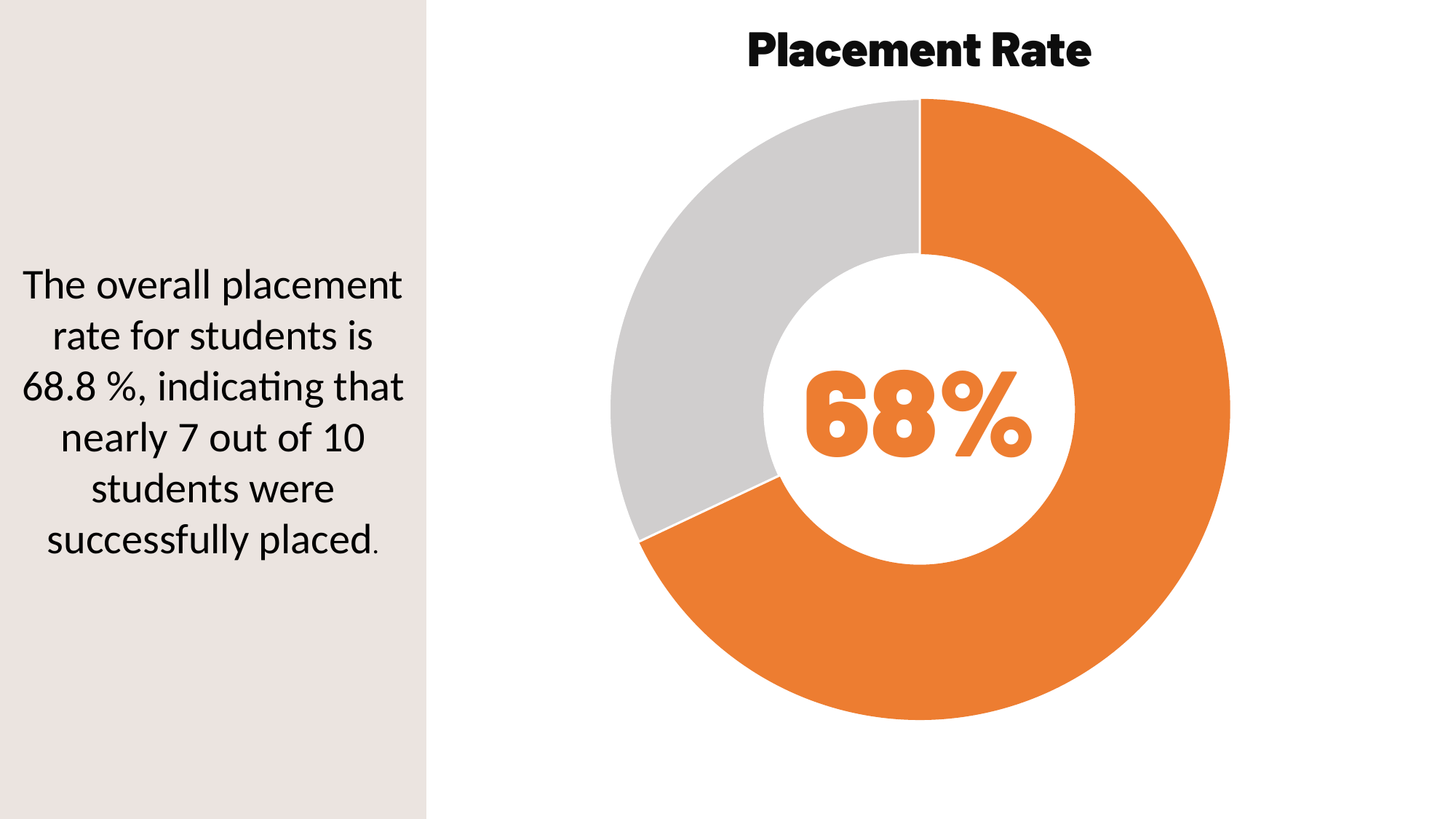

The overall placement rate for students is 68.8 %, indicating that nearly 7 out of 10 students were successfully placed.
Placement Rate

### Chart

| Category | Overall Placement Rate |
|---|---|
| Placed | 0.68 |
| Not Placed | 0.31999999999999995 |
68%